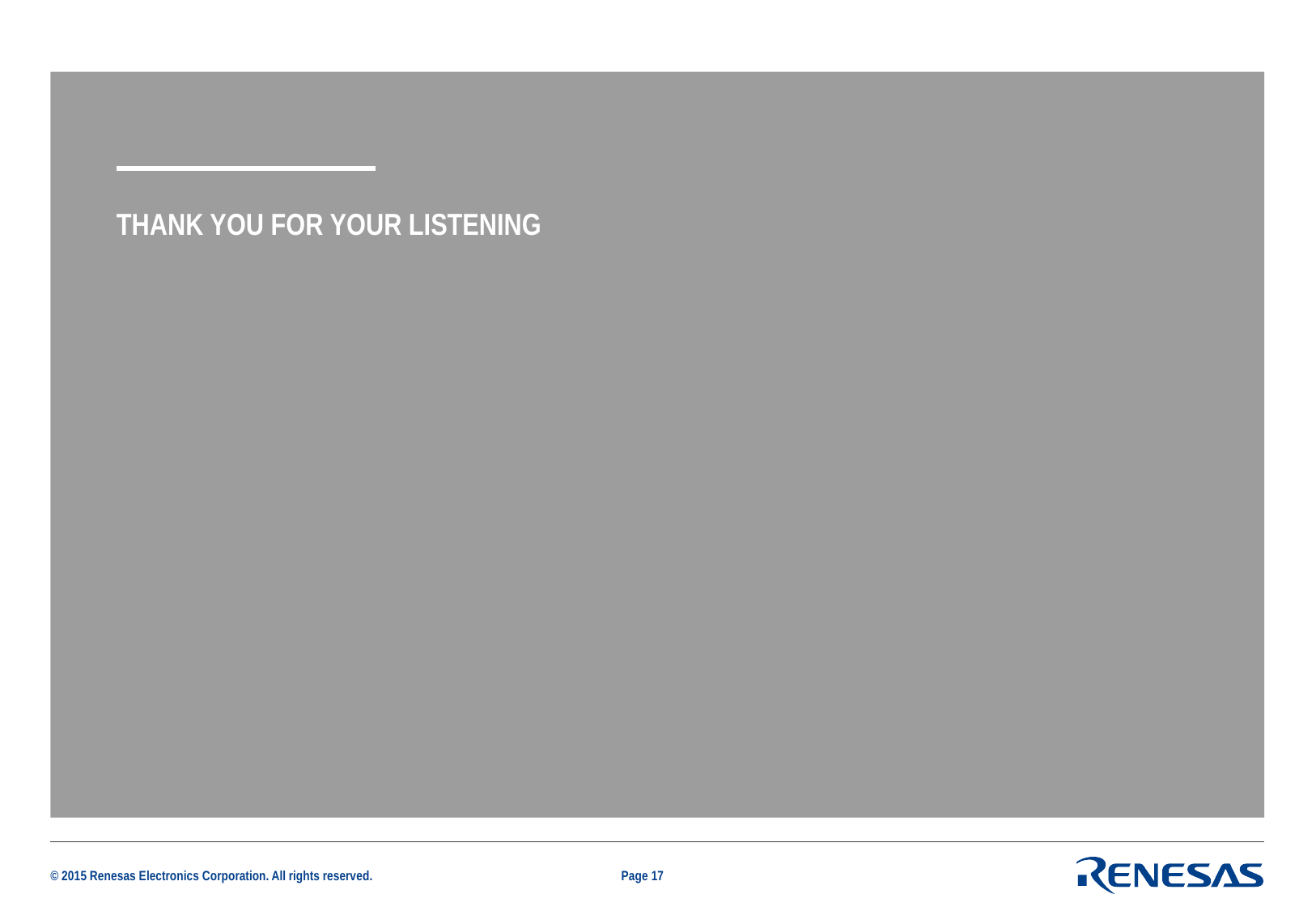

THANK YOU FOR YOUR LISTENING
Page 17